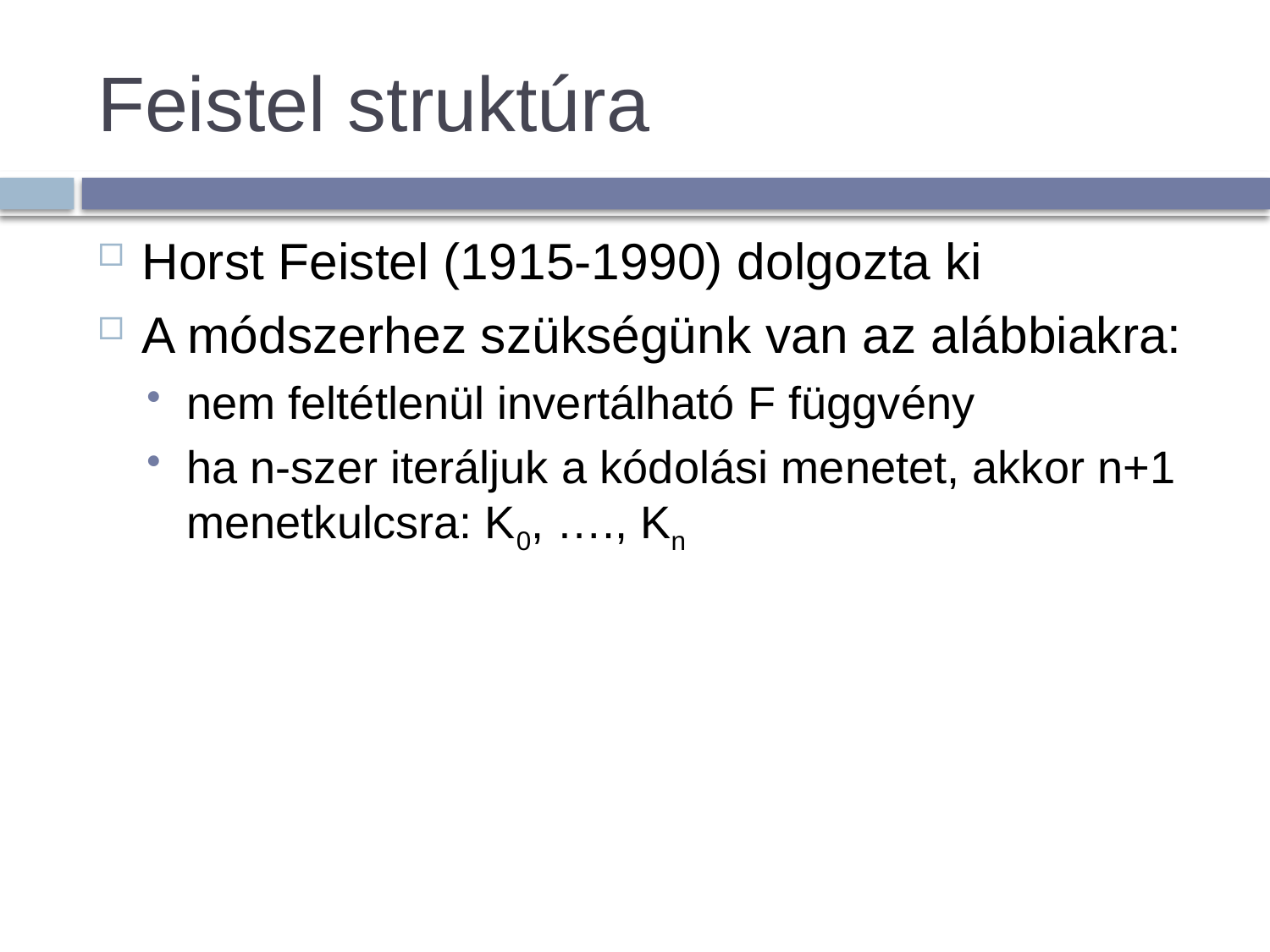

# Feistel struktúra
Horst Feistel (1915-1990) dolgozta ki
A módszerhez szükségünk van az alábbiakra:
nem feltétlenül invertálható F függvény
ha n-szer iteráljuk a kódolási menetet, akkor n+1 menetkulcsra: K0, …., Kn